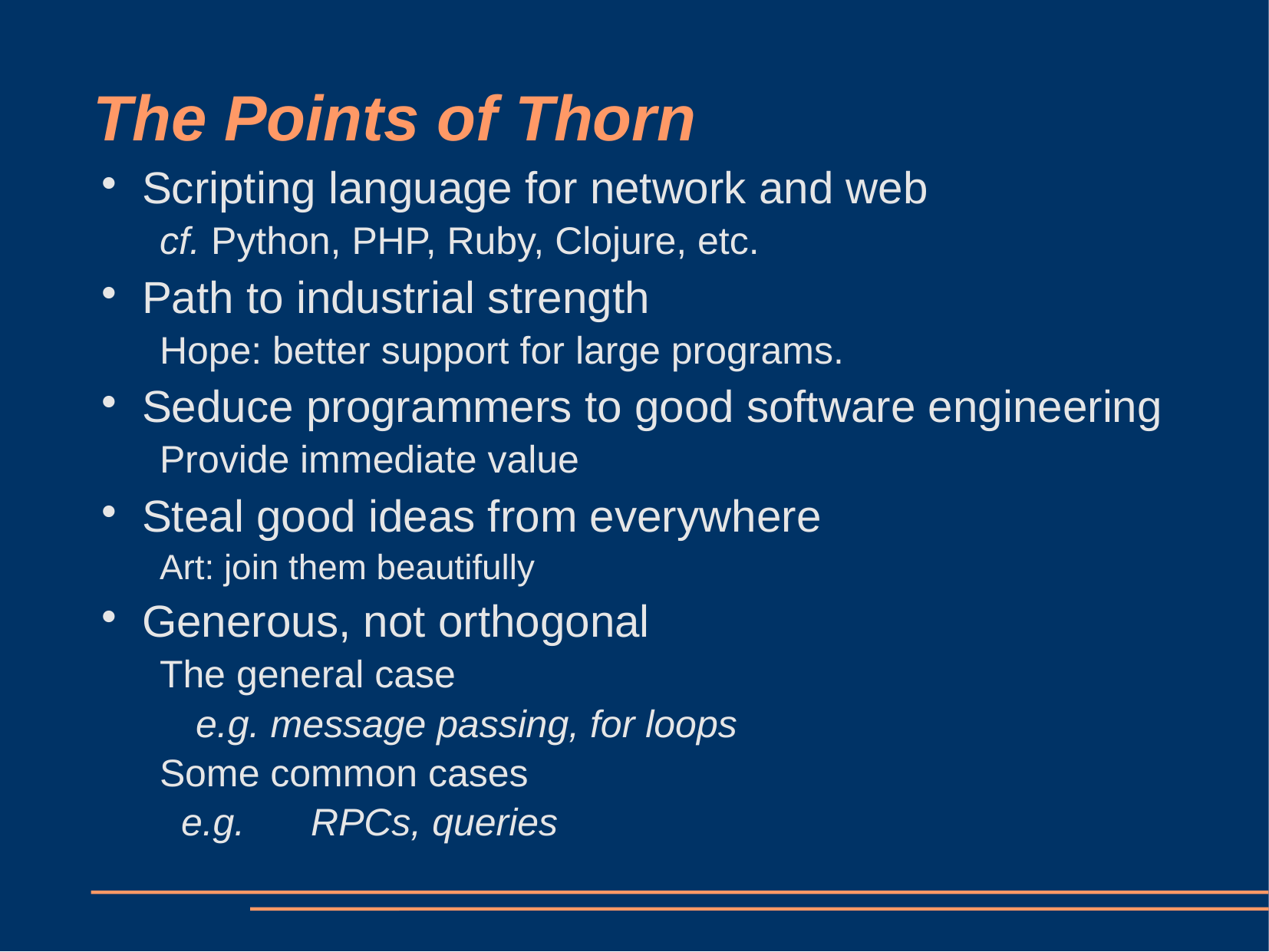

# The Points of Thorn
Scripting language for network and web
cf. Python, PHP, Ruby, Clojure, etc.
Path to industrial strength
Hope: better support for large programs.
Seduce programmers to good software engineering
Provide immediate value
Steal good ideas from everywhere
Art: join them beautifully
Generous, not orthogonal
The general case
	e.g. message passing, for loops
Some common cases
  e.g.	RPCs, queries